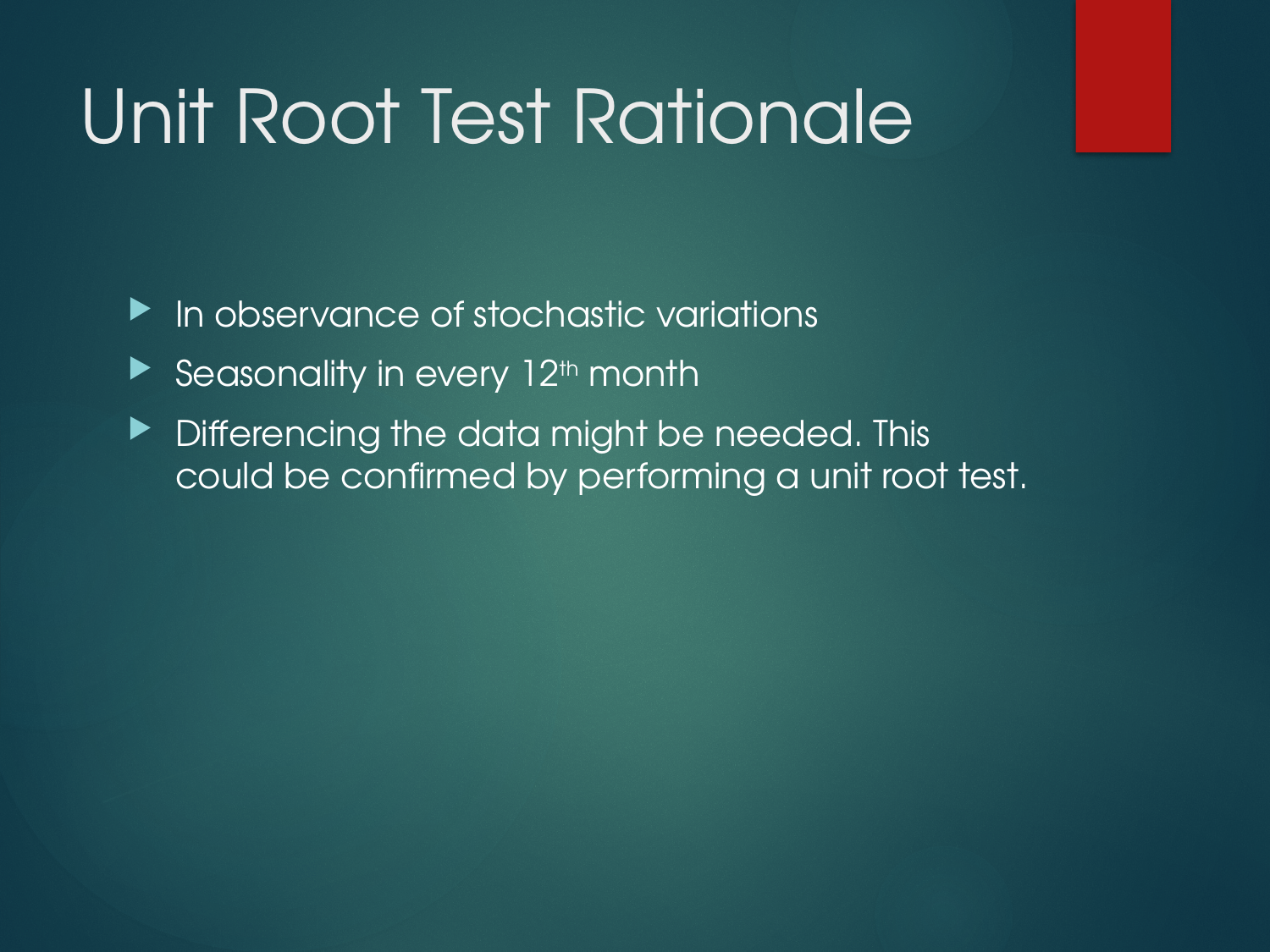

# Unit Root Test Rationale
In observance of stochastic variations
Seasonality in every 12th month
Differencing the data might be needed. This could be confirmed by performing a unit root test.